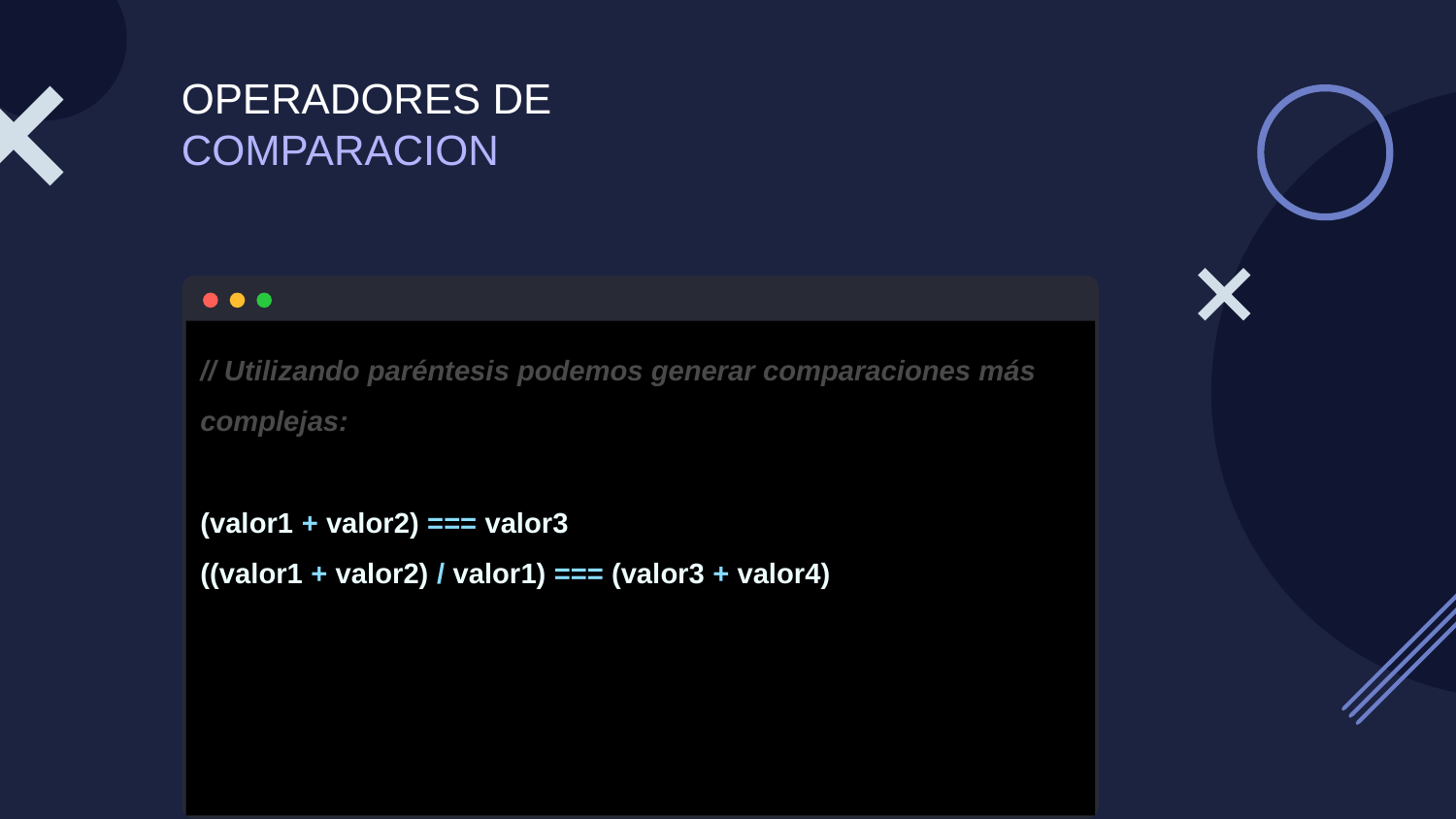

# OPERADORES DE COMPARACION

// Utilizando paréntesis podemos generar comparaciones más complejas:

(valor1 + valor2) === valor3
((valor1 + valor2) / valor1) === (valor3 + valor4)